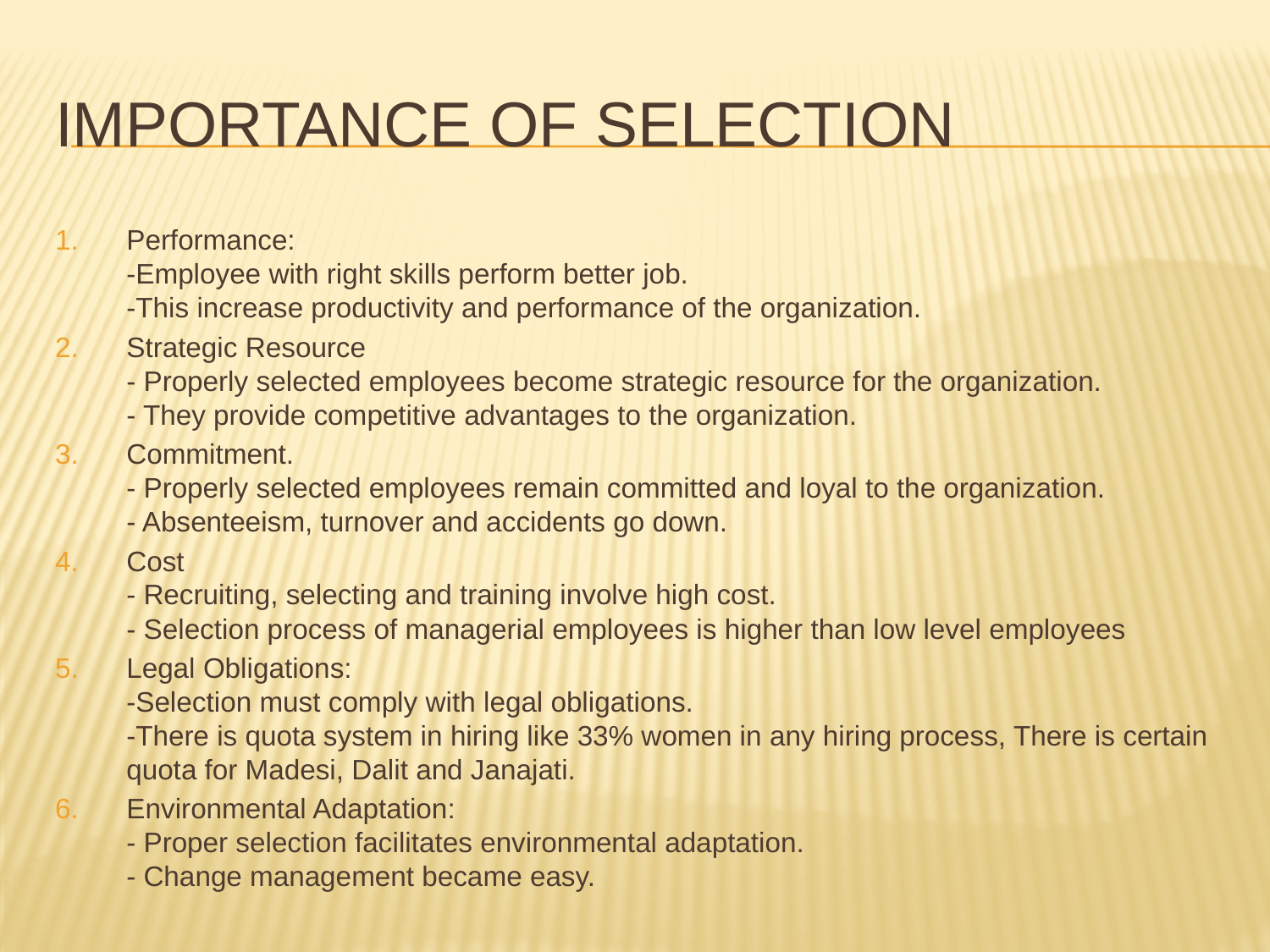

# IMPORTANCE OF SELECTION
Performance:
-Employee with right skills perform better job.
-This increase productivity and performance of the organization.
Strategic Resource
- Properly selected employees become strategic resource for the organization.
- They provide competitive advantages to the organization.
Commitment.
- Properly selected employees remain committed and loyal to the organization.
- Absenteeism, turnover and accidents go down.
Cost
- Recruiting, selecting and training involve high cost.
- Selection process of managerial employees is higher than low level employees
Legal Obligations:
-Selection must comply with legal obligations.
-There is quota system in hiring like 33% women in any hiring process, There is certain quota for Madesi, Dalit and Janajati.
Environmental Adaptation:
- Proper selection facilitates environmental adaptation.
- Change management became easy.